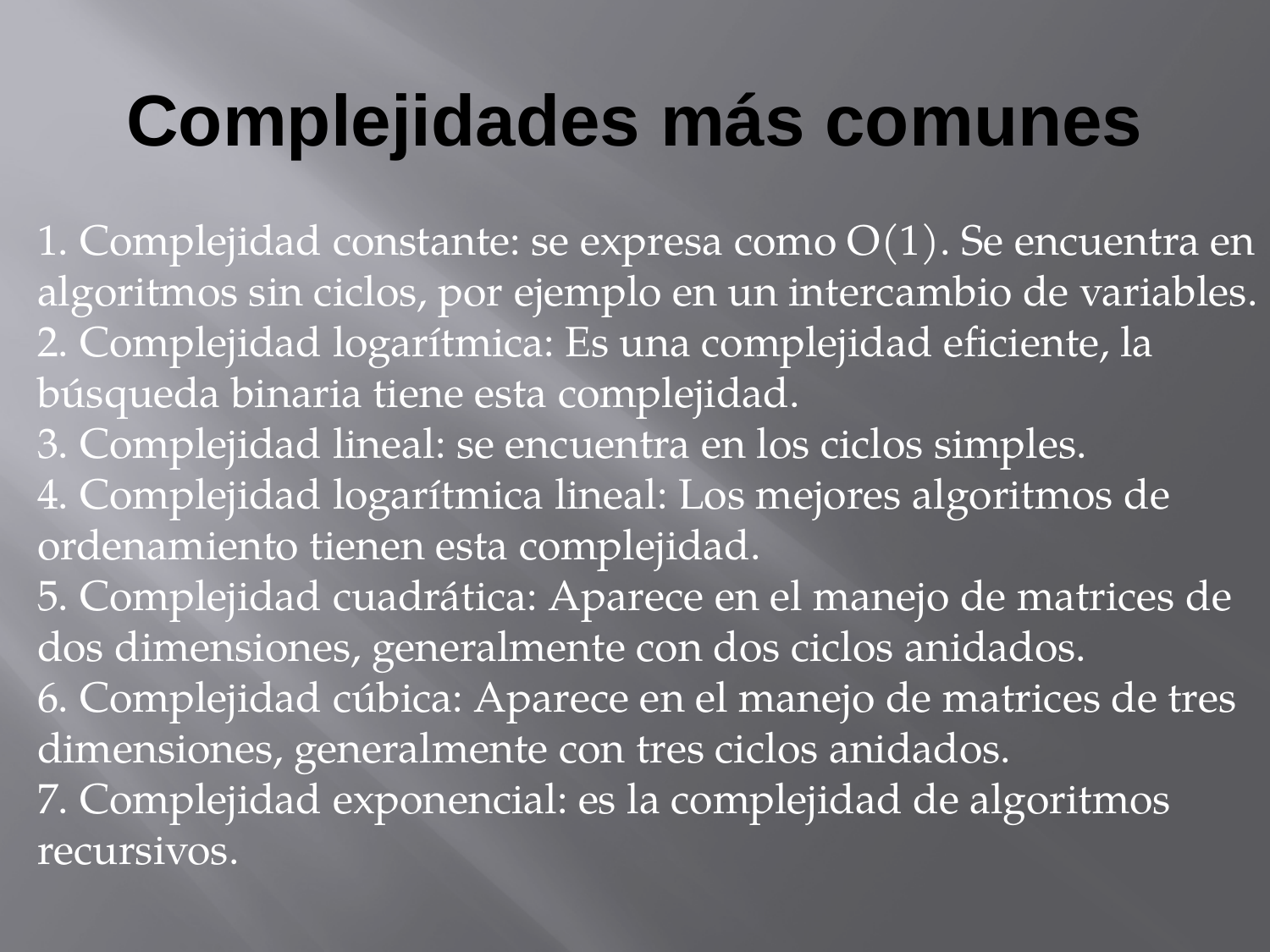

# Complejidades más comunes

1. Complejidad constante: se expresa como O(1). Se encuentra en algoritmos sin ciclos, por ejemplo en un intercambio de variables.
2. Complejidad logarítmica: Es una complejidad eficiente, la búsqueda binaria tiene esta complejidad.
3. Complejidad lineal: se encuentra en los ciclos simples.
4. Complejidad logarítmica lineal: Los mejores algoritmos de ordenamiento tienen esta complejidad.
5. Complejidad cuadrática: Aparece en el manejo de matrices de dos dimensiones, generalmente con dos ciclos anidados.
6. Complejidad cúbica: Aparece en el manejo de matrices de tres dimensiones, generalmente con tres ciclos anidados.
7. Complejidad exponencial: es la complejidad de algoritmos recursivos.